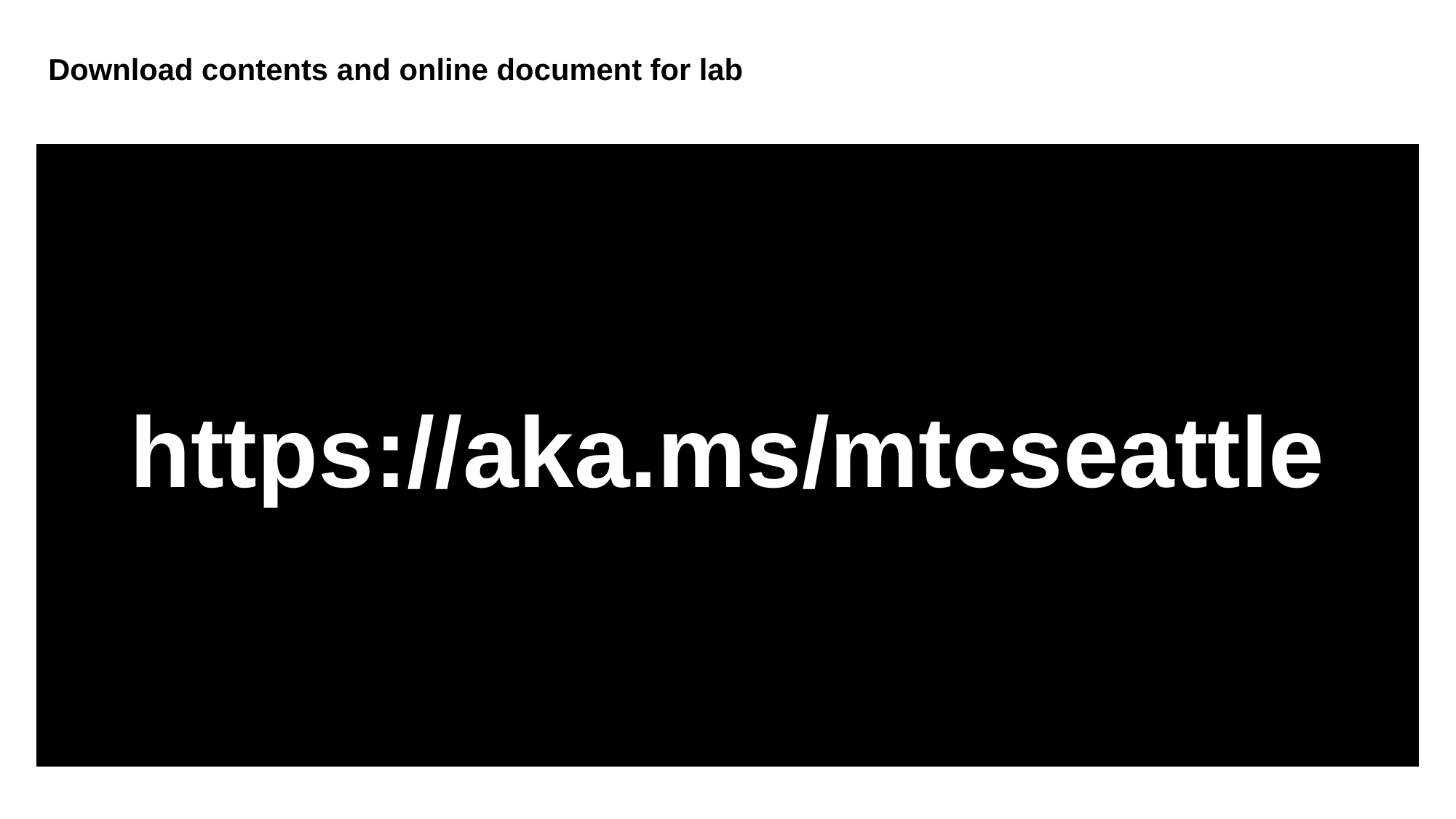

# Download contents and online document for lab

https://aka.ms/mtcseattle